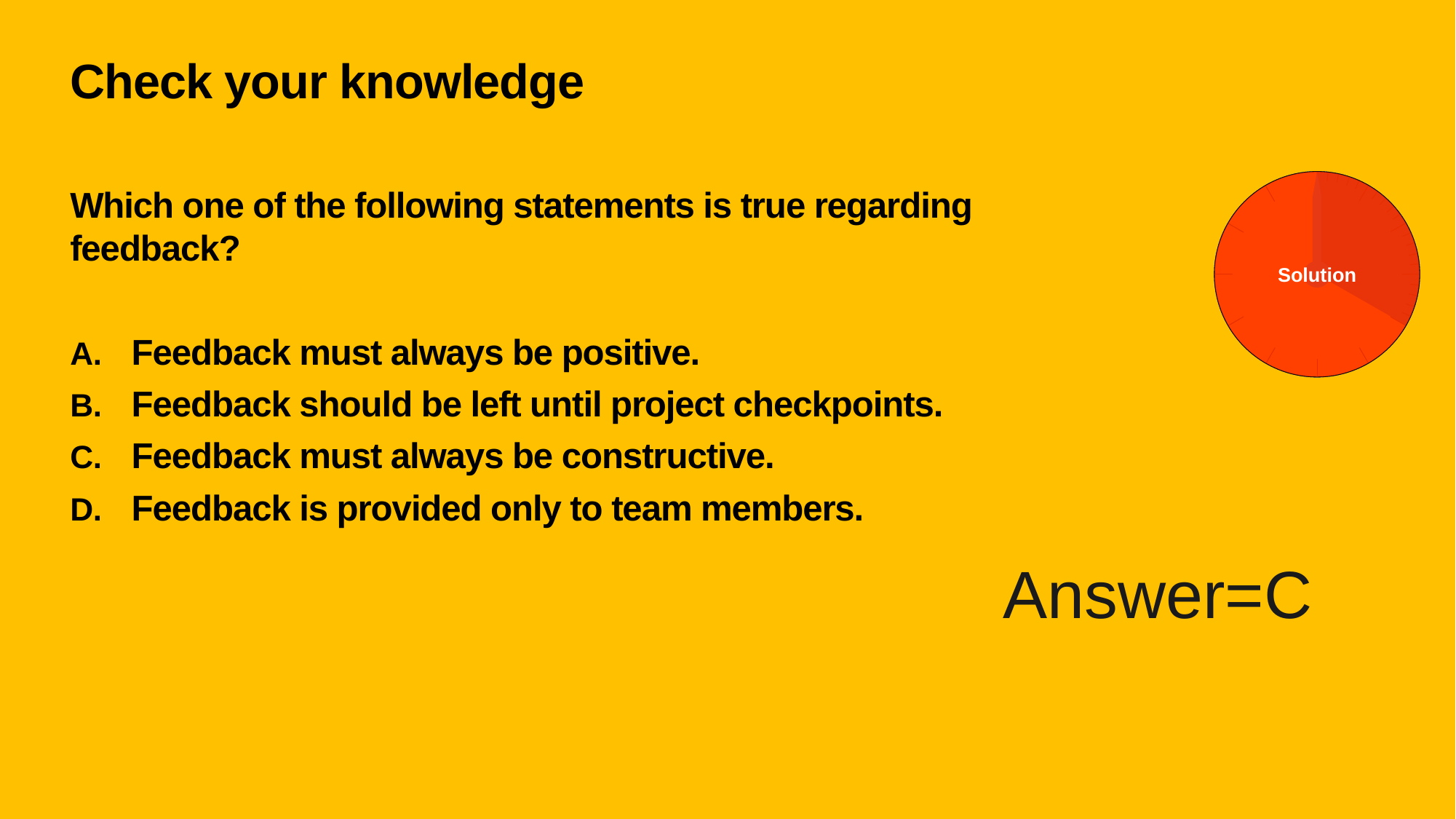

# Check your knowledge
Which one of the following statements is true regarding feedback?

Feedback must always be positive.
Feedback should be left until project checkpoints.
Feedback must always be constructive.
Feedback is provided only to team members.

Solution
Answer=C